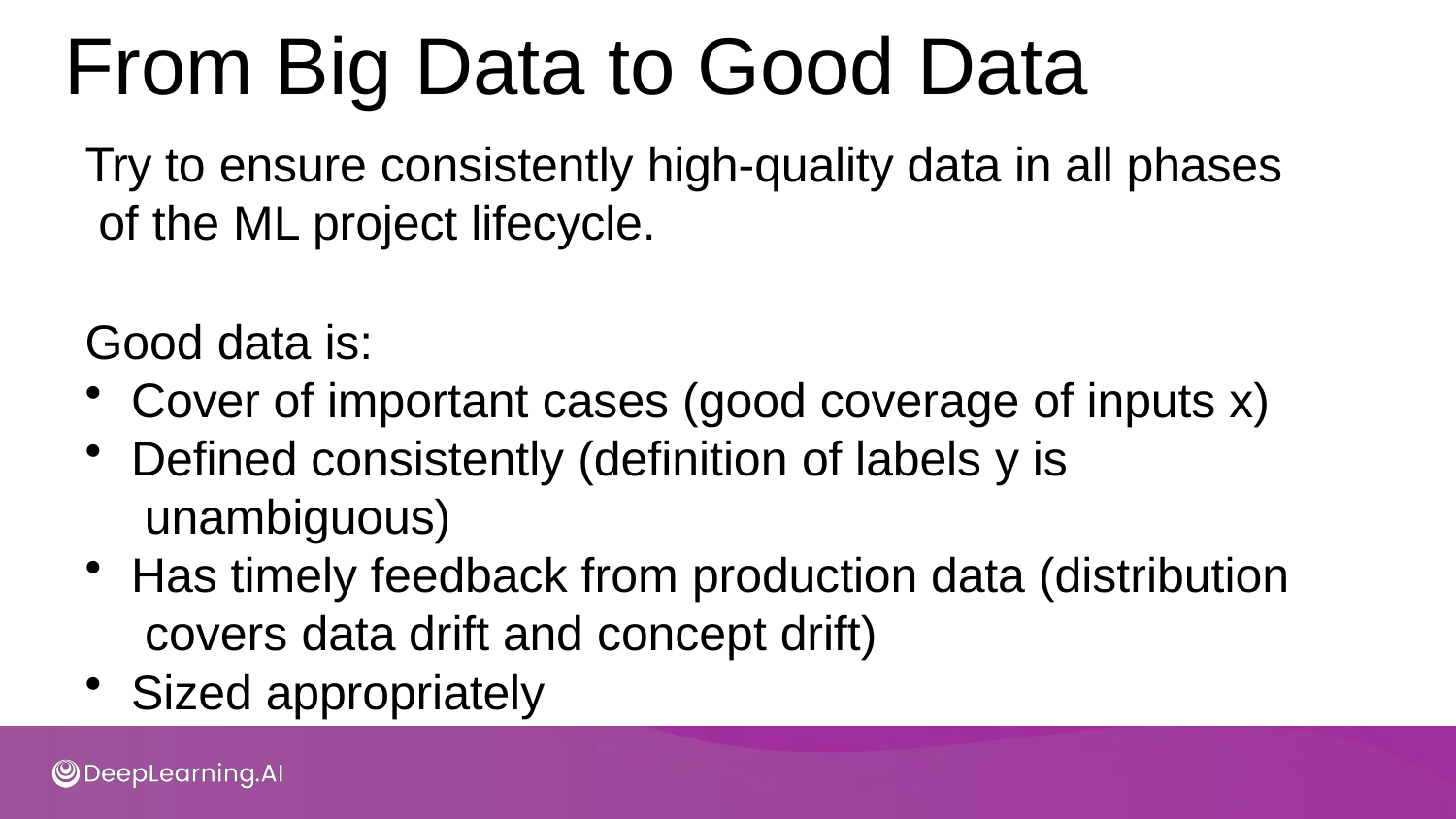

# From Big Data to Good Data
Try to ensure consistently high-quality data in all phases  of the ML project lifecycle.

Good data is:
Cover of important cases (good coverage of inputs x)
Defined consistently (definition of labels y is  unambiguous)
Has timely feedback from production data (distribution  covers data drift and concept drift)
Sized appropriately